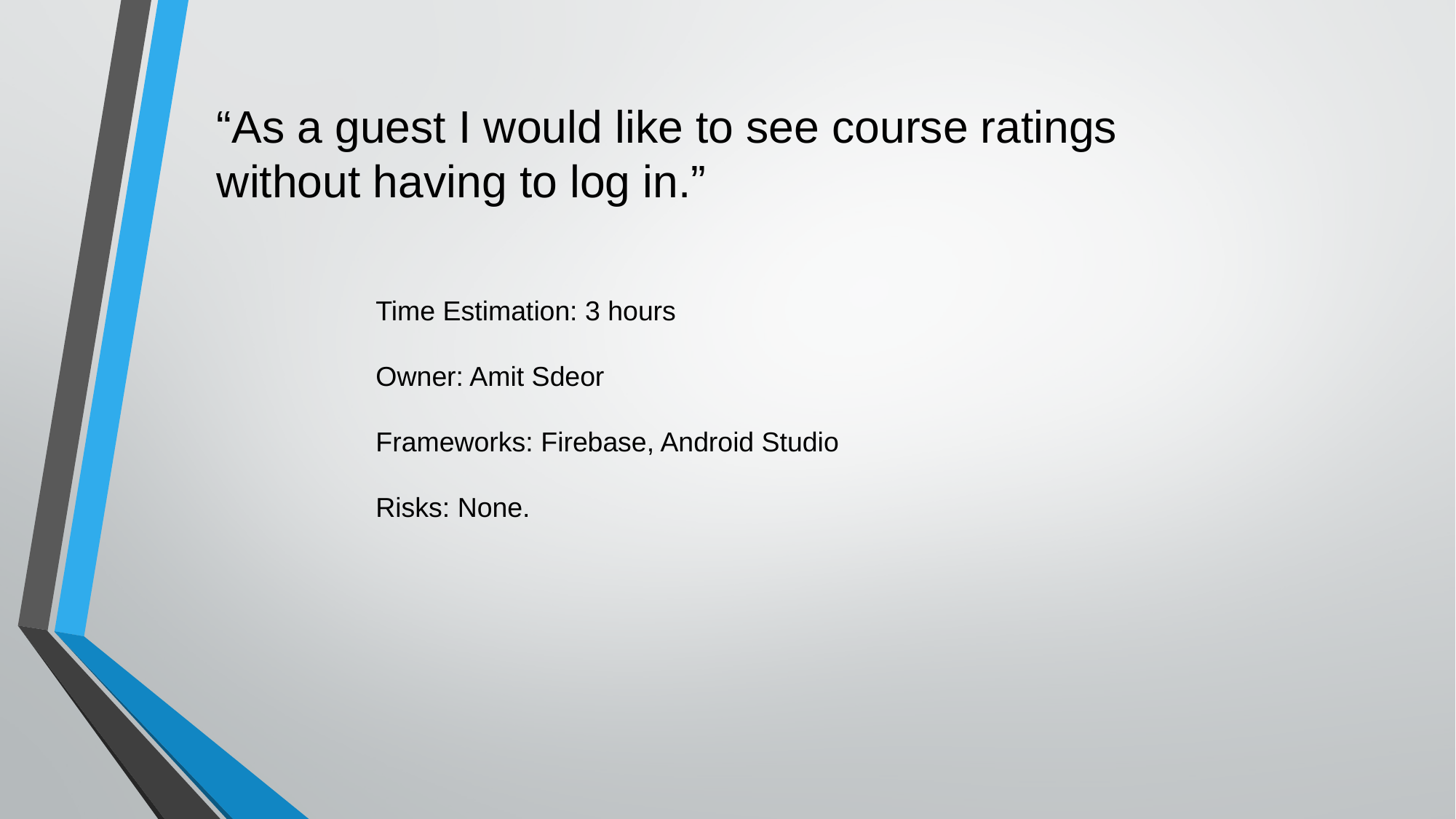

“As a guest I would like to see course ratings without having to log in.”

Time Estimation: 3 hours

Owner: Amit Sdeor

Frameworks: Firebase, Android Studio

Risks: None.